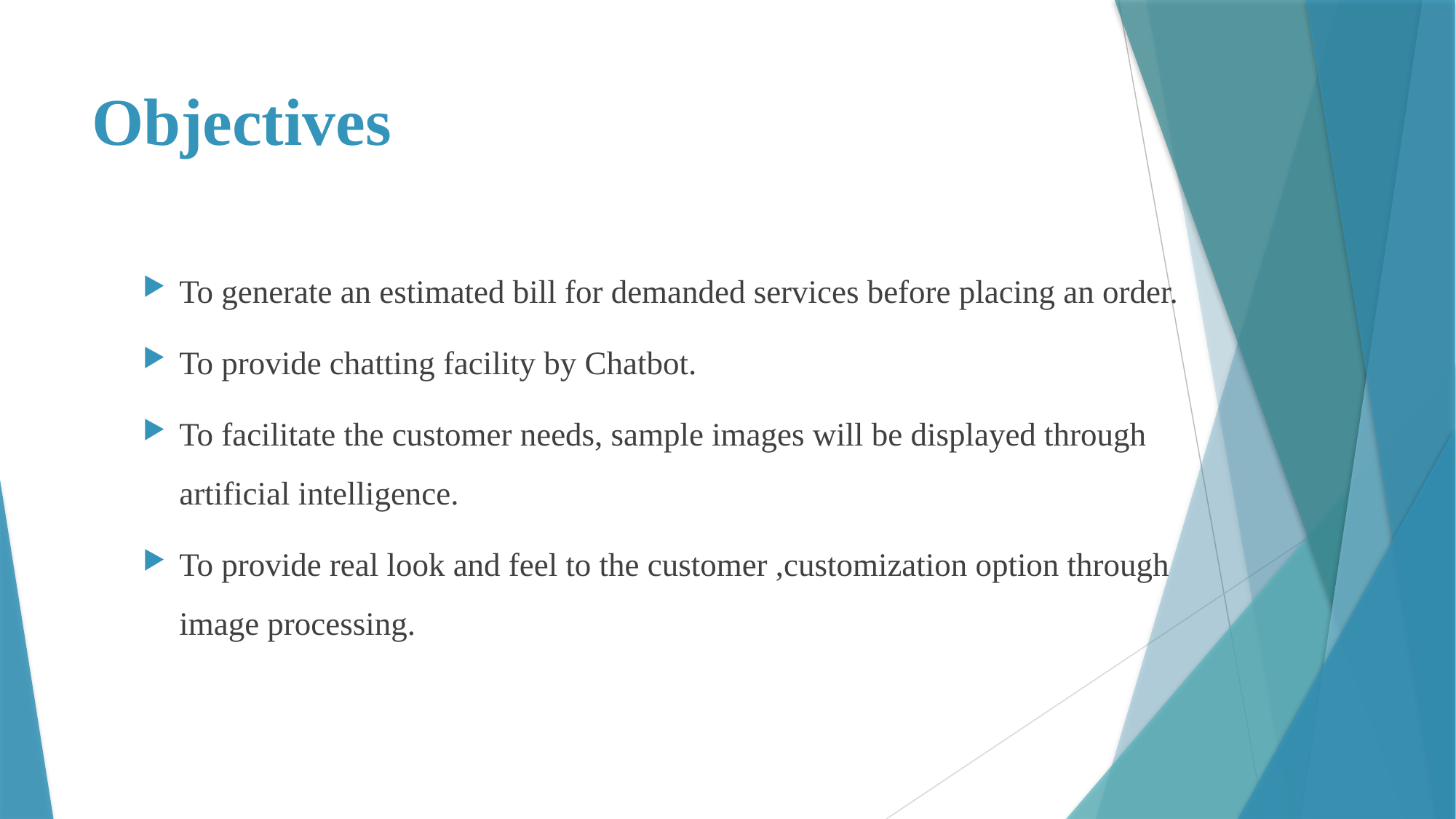

# Objectives
To generate an estimated bill for demanded services before placing an order.
To provide chatting facility by Chatbot.
To facilitate the customer needs, sample images will be displayed through artificial intelligence.
To provide real look and feel to the customer ,customization option through image processing.